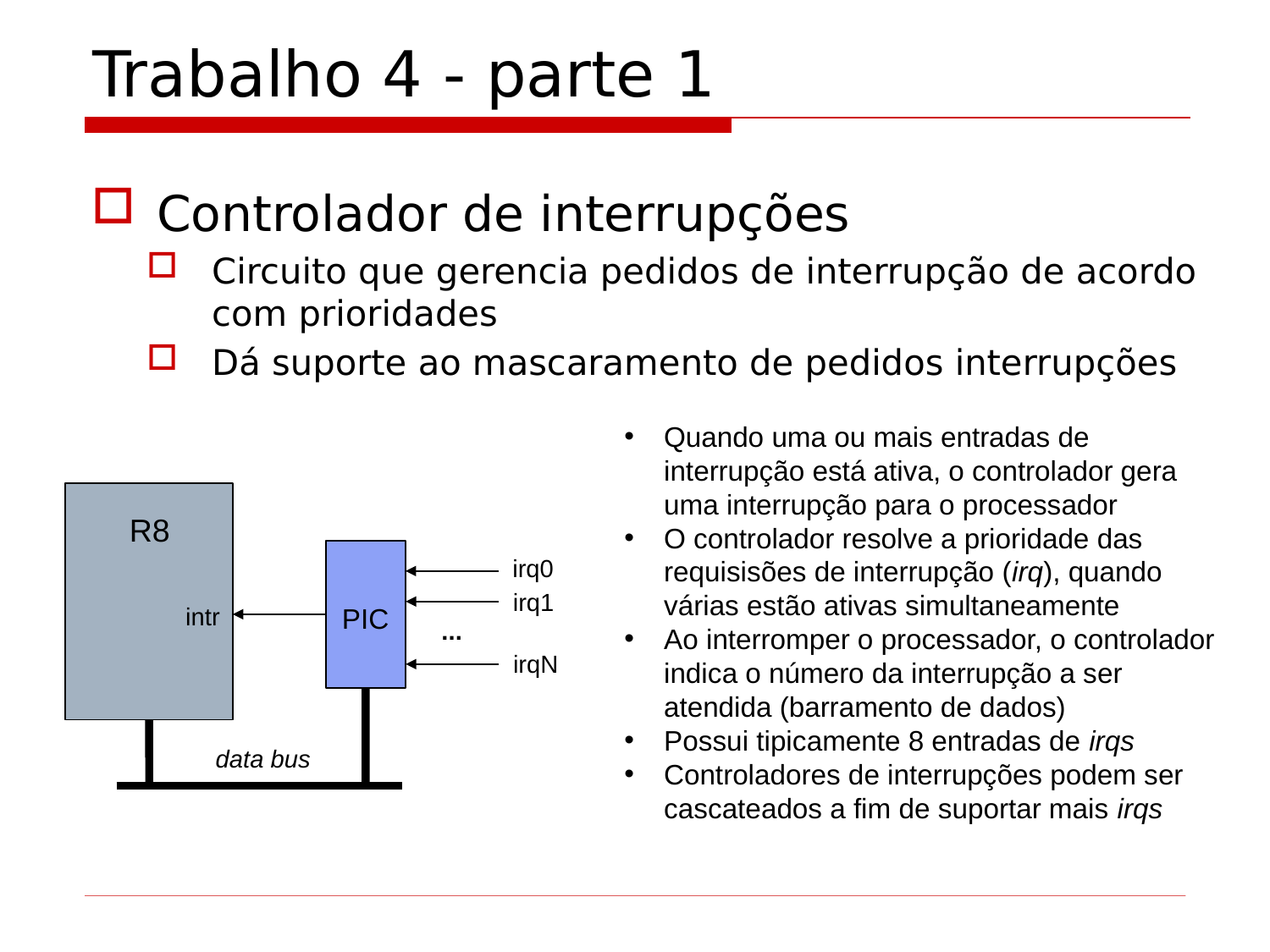

# Trabalho 4 - parte 1
Controlador de interrupções
Circuito que gerencia pedidos de interrupção de acordo com prioridades
Dá suporte ao mascaramento de pedidos interrupções
Quando uma ou mais entradas de interrupção está ativa, o controlador gera uma interrupção para o processador
O controlador resolve a prioridade das requisisões de interrupção (irq), quando várias estão ativas simultaneamente
Ao interromper o processador, o controlador indica o número da interrupção a ser atendida (barramento de dados)
Possui tipicamente 8 entradas de irqs
Controladores de interrupções podem ser cascateados a fim de suportar mais irqs

R8
intr

irq0
irq1
PIC
...
irqN
data bus